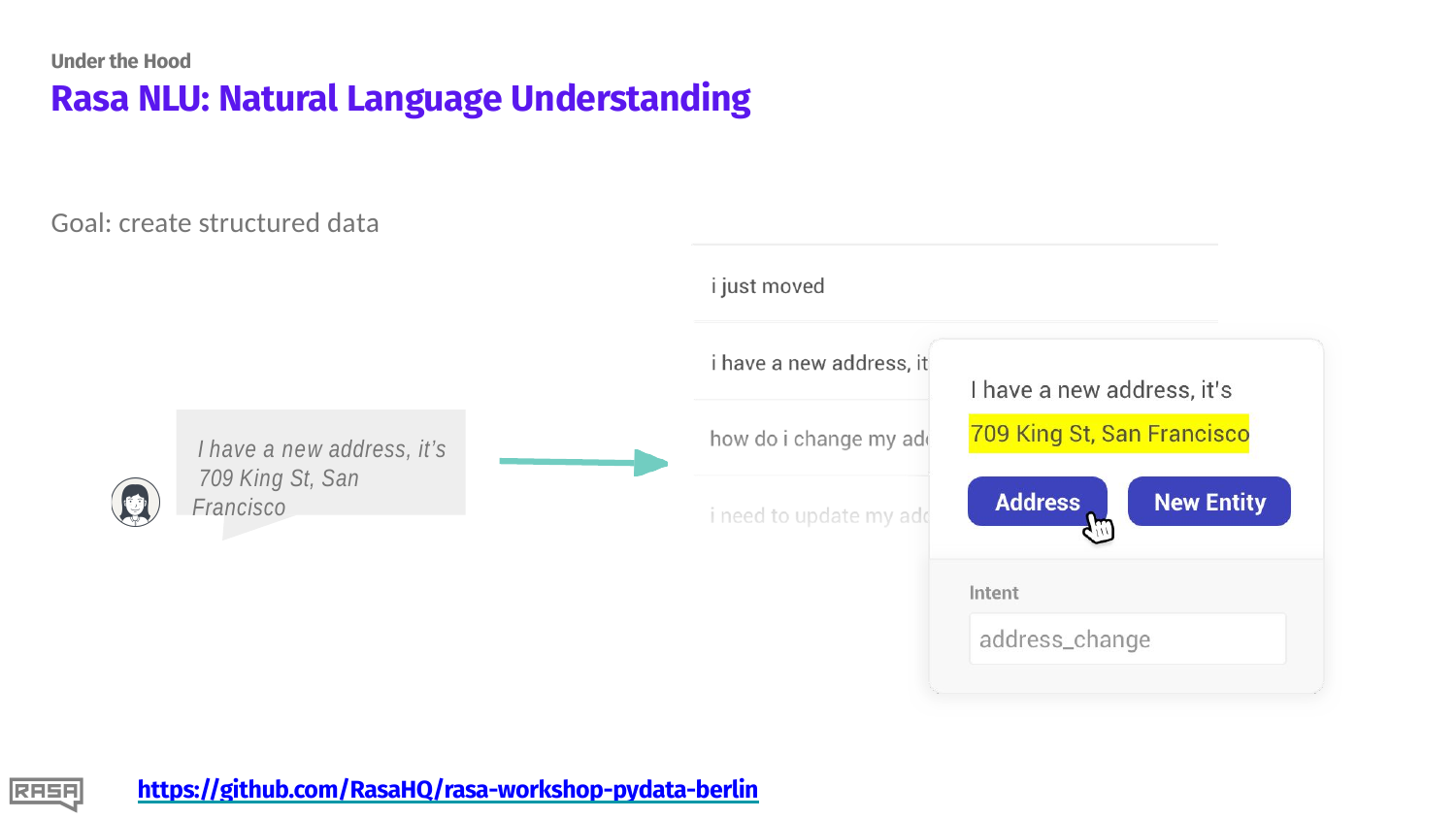

Under the Hood
# Rasa NLU: Natural Language Understanding
Goal: create structured data

I have a new address, it’s  709 King St, San Francisco

https://github.com/RasaHQ/rasa-workshop-pydata-berlin